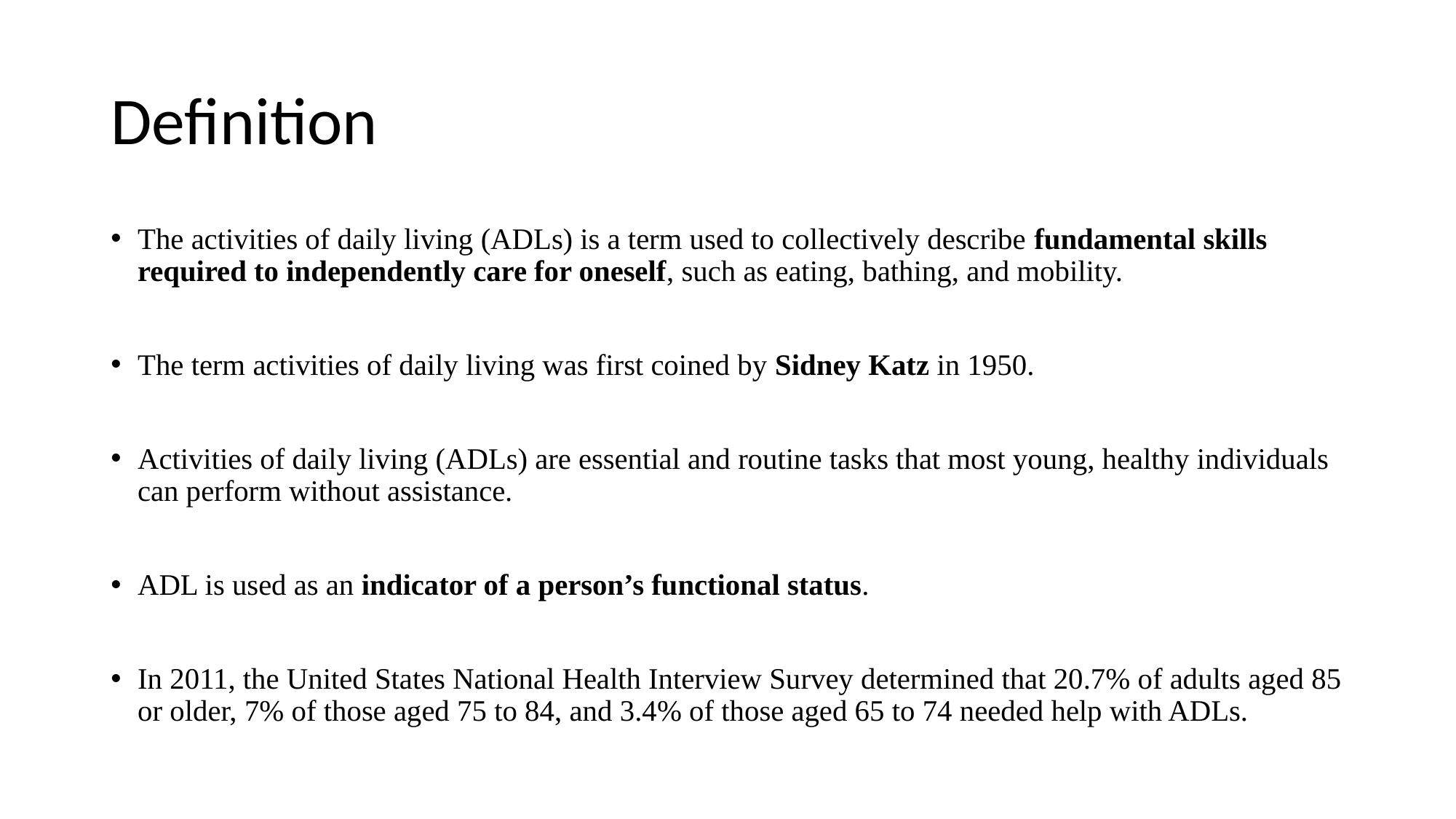

# Definition
The activities of daily living (ADLs) is a term used to collectively describe fundamental skills required to independently care for oneself, such as eating, bathing, and mobility.

The term activities of daily living was first coined by Sidney Katz in 1950.

Activities of daily living (ADLs) are essential and routine tasks that most young, healthy individuals can perform without assistance.

ADL is used as an indicator of a person’s functional status.

In 2011, the United States National Health Interview Survey determined that 20.7% of adults aged 85 or older, 7% of those aged 75 to 84, and 3.4% of those aged 65 to 74 needed help with ADLs.